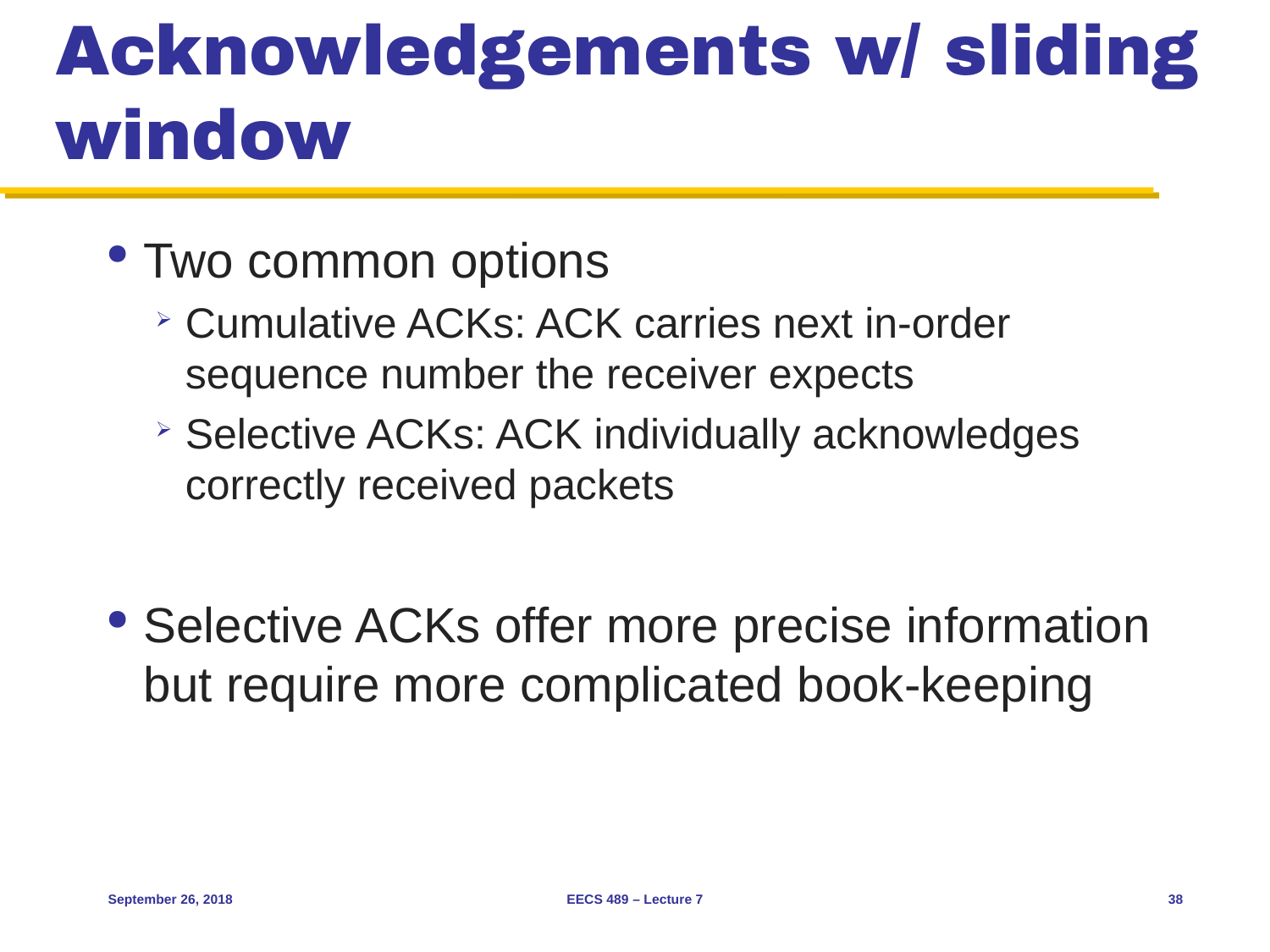

# Acknowledgements w/ sliding window
Two common options
Cumulative ACKs: ACK carries next in-order sequence number the receiver expects
Selective ACKs: ACK individually acknowledges correctly received packets

Selective ACKs offer more precise information but require more complicated book-keeping
September 26, 2018
EECS 489 – Lecture 7
38